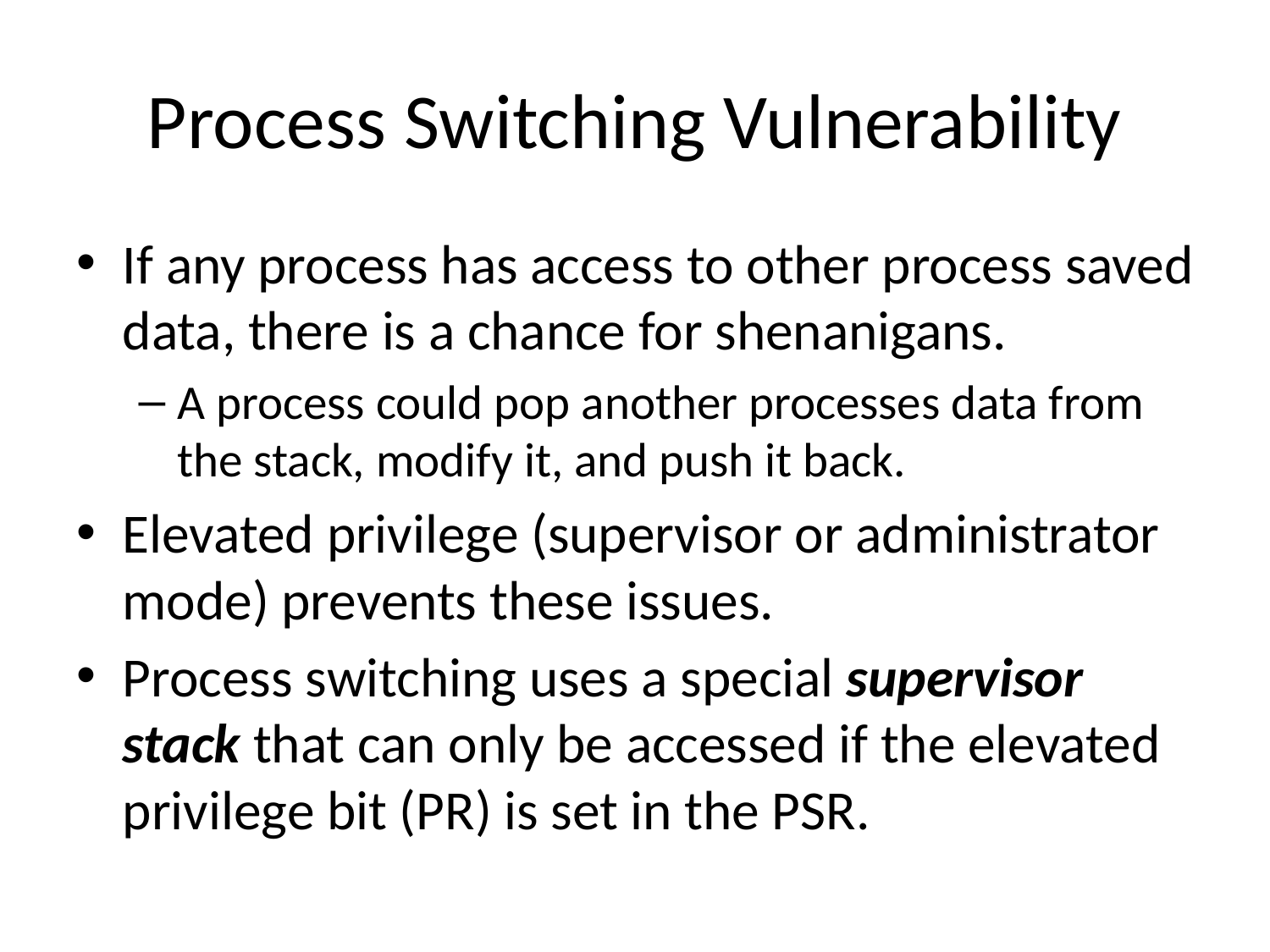

# Process Switching Vulnerability
If any process has access to other process saved data, there is a chance for shenanigans.
A process could pop another processes data from the stack, modify it, and push it back.
Elevated privilege (supervisor or administrator mode) prevents these issues.
Process switching uses a special supervisor stack that can only be accessed if the elevated privilege bit (PR) is set in the PSR.